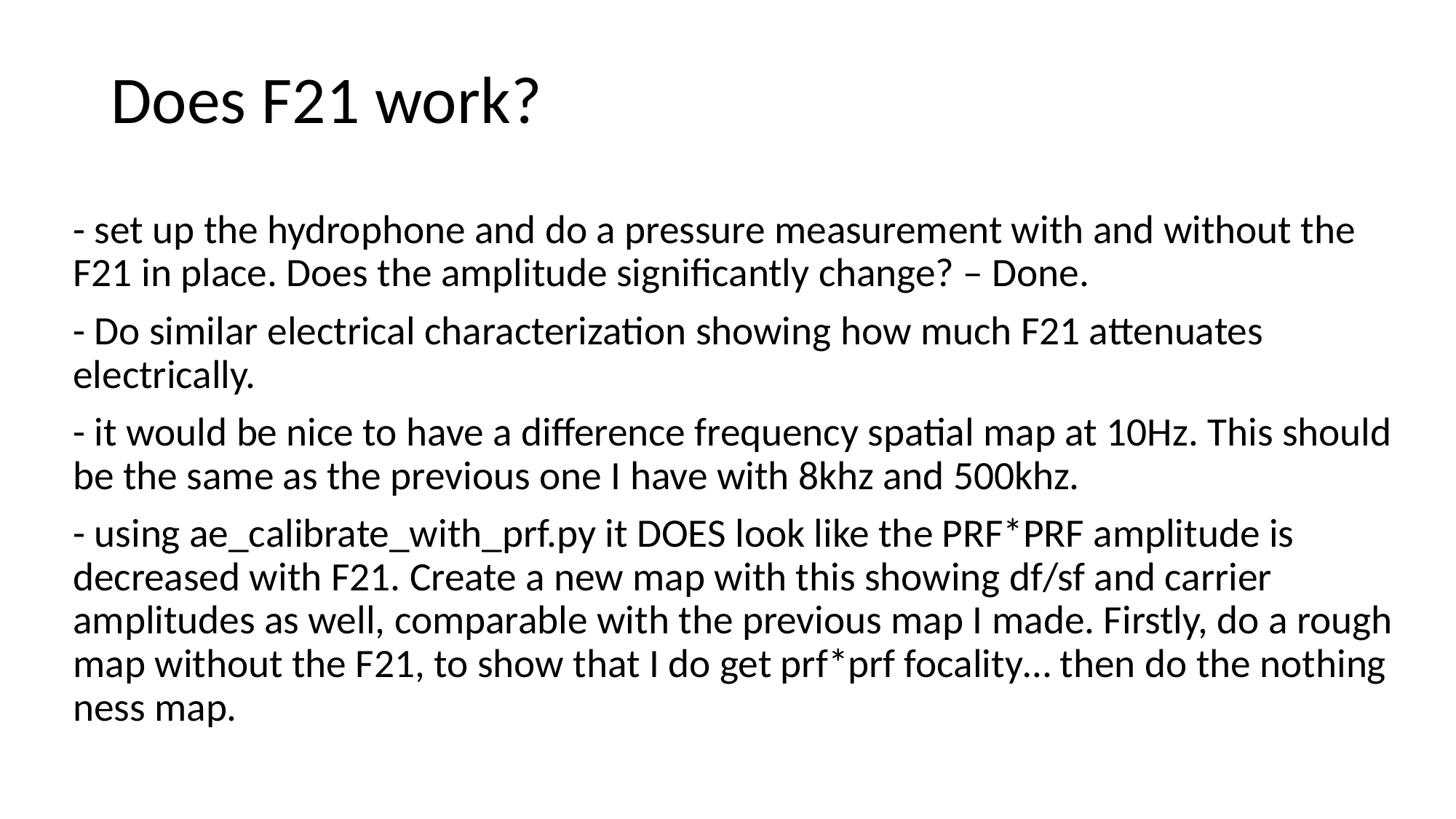

# Does F21 work?
- set up the hydrophone and do a pressure measurement with and without the F21 in place. Does the amplitude significantly change? – Done.
- Do similar electrical characterization showing how much F21 attenuates electrically.
- it would be nice to have a difference frequency spatial map at 10Hz. This should be the same as the previous one I have with 8khz and 500khz.
- using ae_calibrate_with_prf.py it DOES look like the PRF*PRF amplitude is decreased with F21. Create a new map with this showing df/sf and carrier amplitudes as well, comparable with the previous map I made. Firstly, do a rough map without the F21, to show that I do get prf*prf focality… then do the nothing ness map.